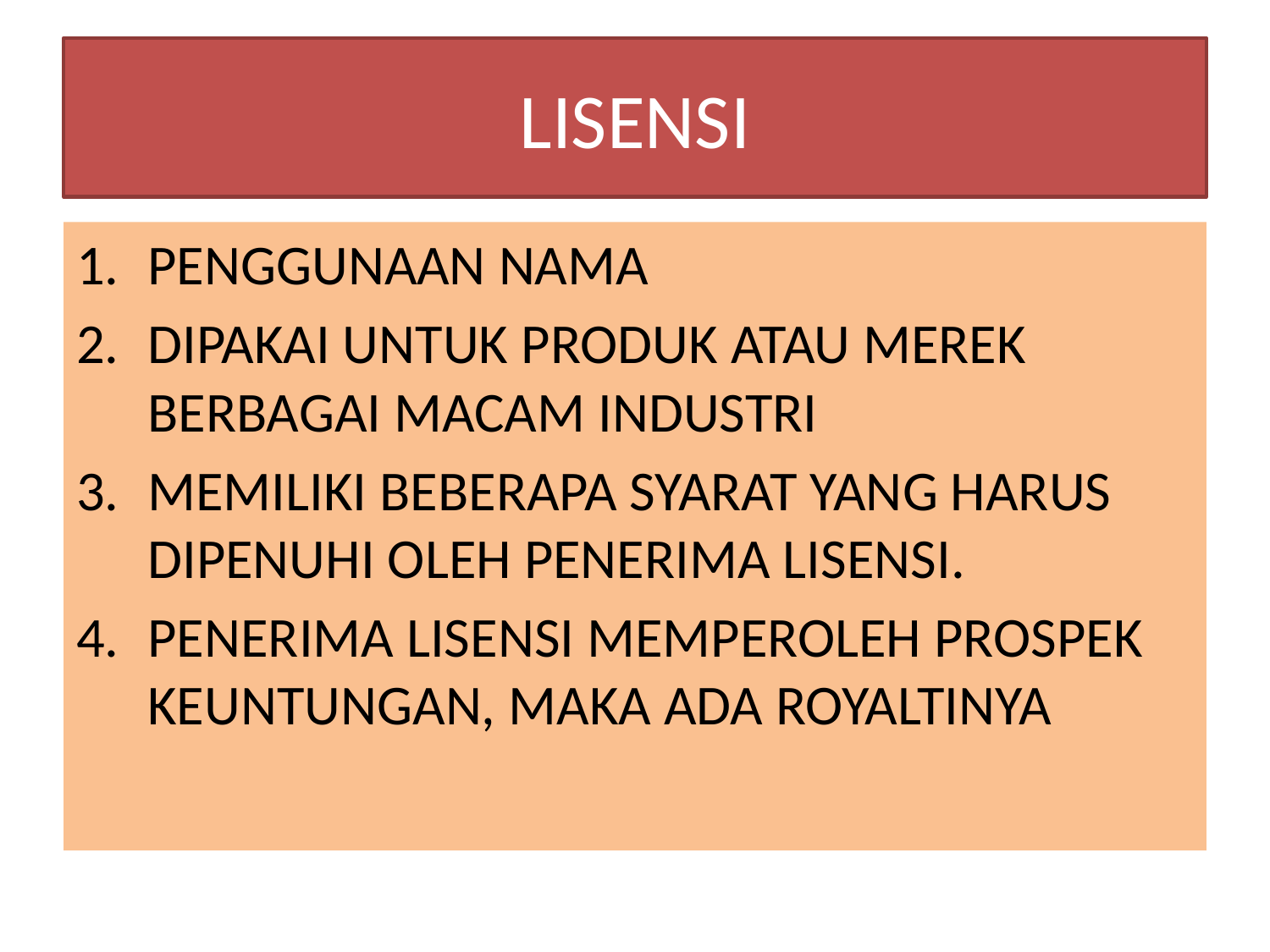

# LISENSI
PENGGUNAAN NAMA
DIPAKAI UNTUK PRODUK ATAU MEREK BERBAGAI MACAM INDUSTRI
MEMILIKI BEBERAPA SYARAT YANG HARUS DIPENUHI OLEH PENERIMA LISENSI.
PENERIMA LISENSI MEMPEROLEH PROSPEK KEUNTUNGAN, MAKA ADA ROYALTINYA